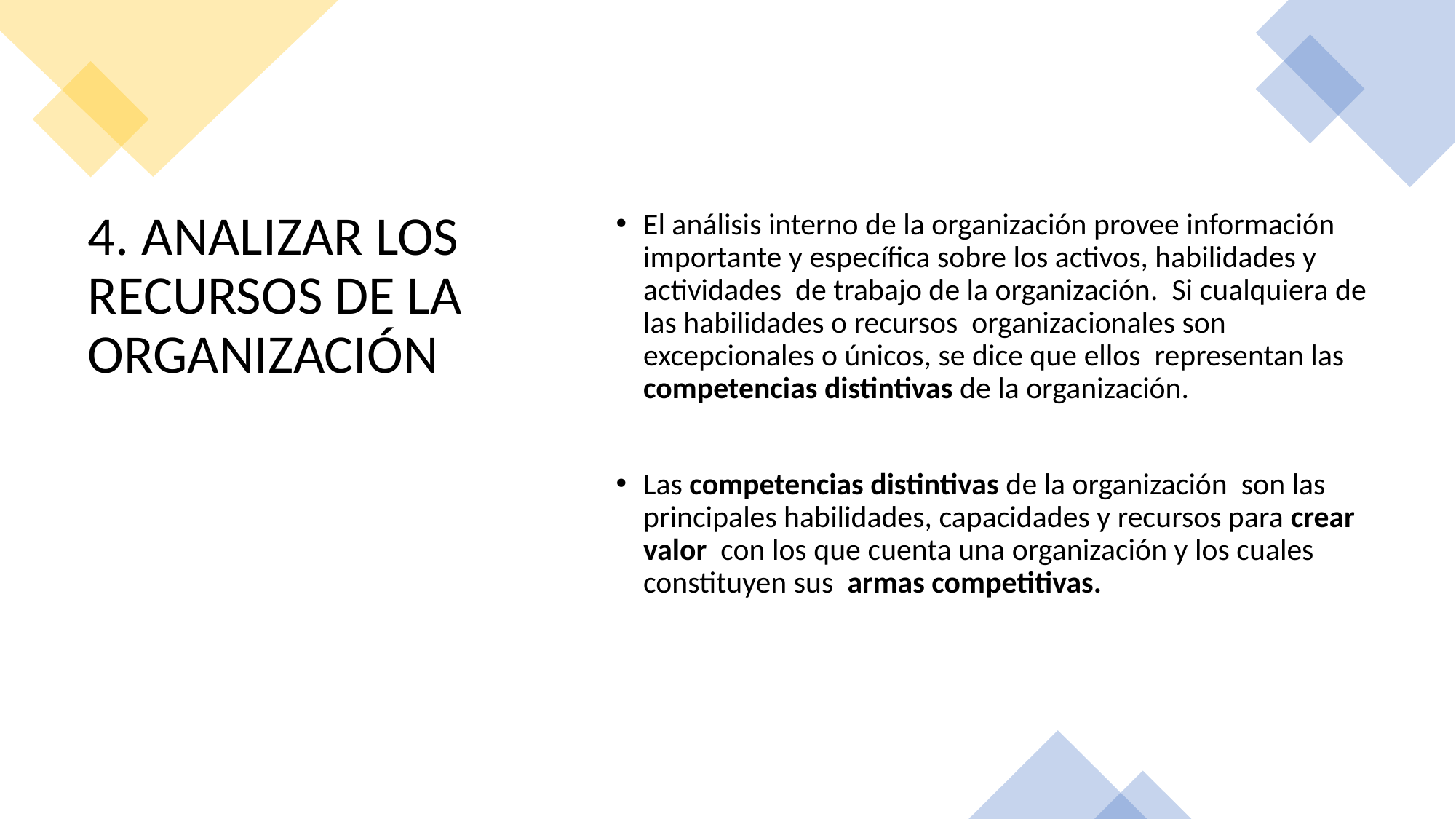

El análisis interno de la organización provee información  importante y específica sobre los activos, habilidades y actividades  de trabajo de la organización.  Si cualquiera de las habilidades o recursos  organizacionales son excepcionales o únicos, se dice que ellos  representan las competencias distintivas de la organización.

Las competencias distintivas de la organización  son las  principales habilidades, capacidades y recursos para crear valor  con los que cuenta una organización y los cuales constituyen sus  armas competitivas.
# 4. ANALIZAR LOS RECURSOS DE LA   ORGANIZACIÓN